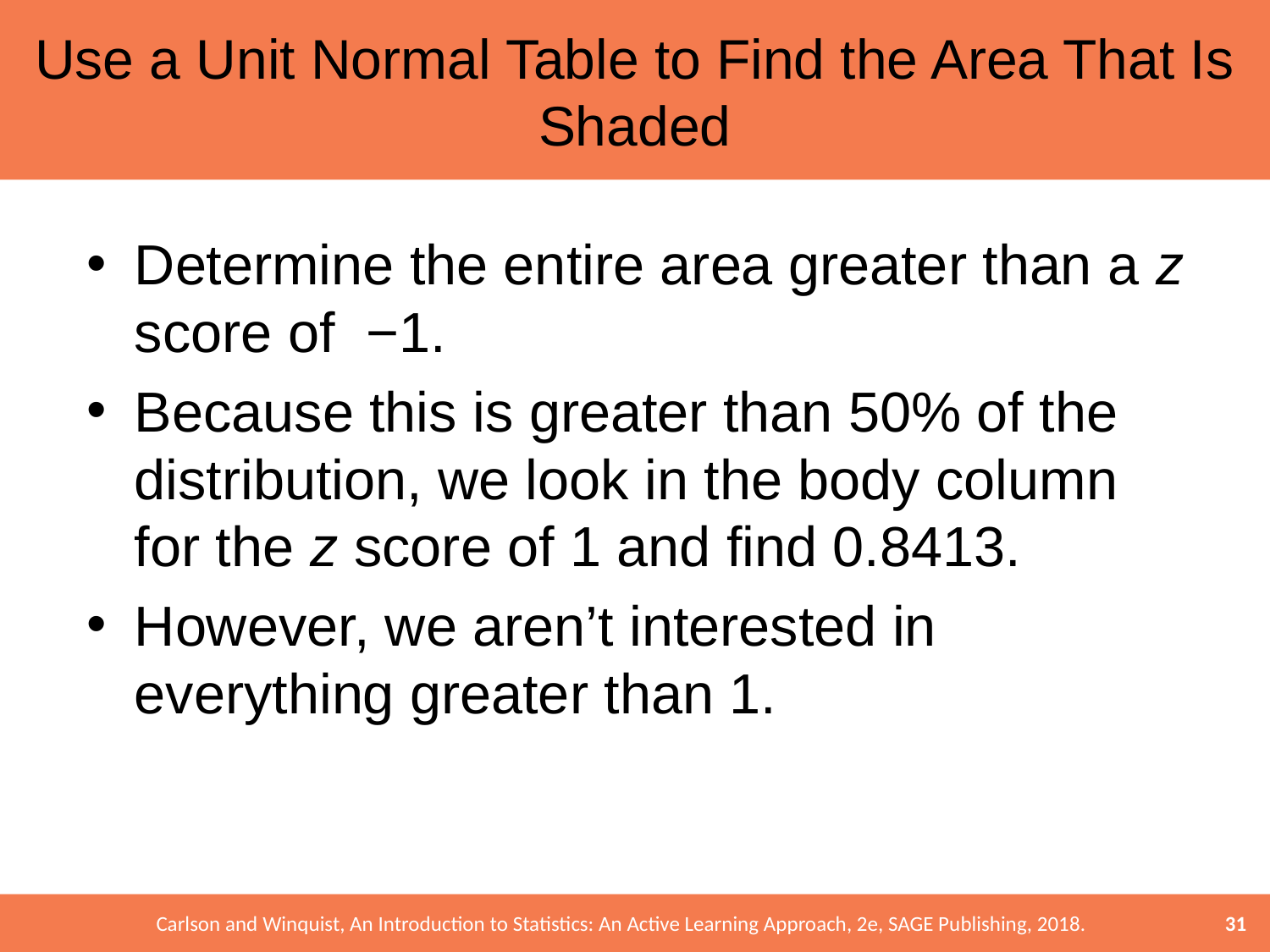

# Use a Unit Normal Table to Find the Area That Is Shaded
Determine the entire area greater than a z score of  −1.
Because this is greater than 50% of the distribution, we look in the body column for the z score of 1 and find 0.8413.
However, we aren’t interested in everything greater than 1.

31
Carlson and Winquist, An Introduction to Statistics: An Active Learning Approach, 2e, SAGE Publishing, 2018.